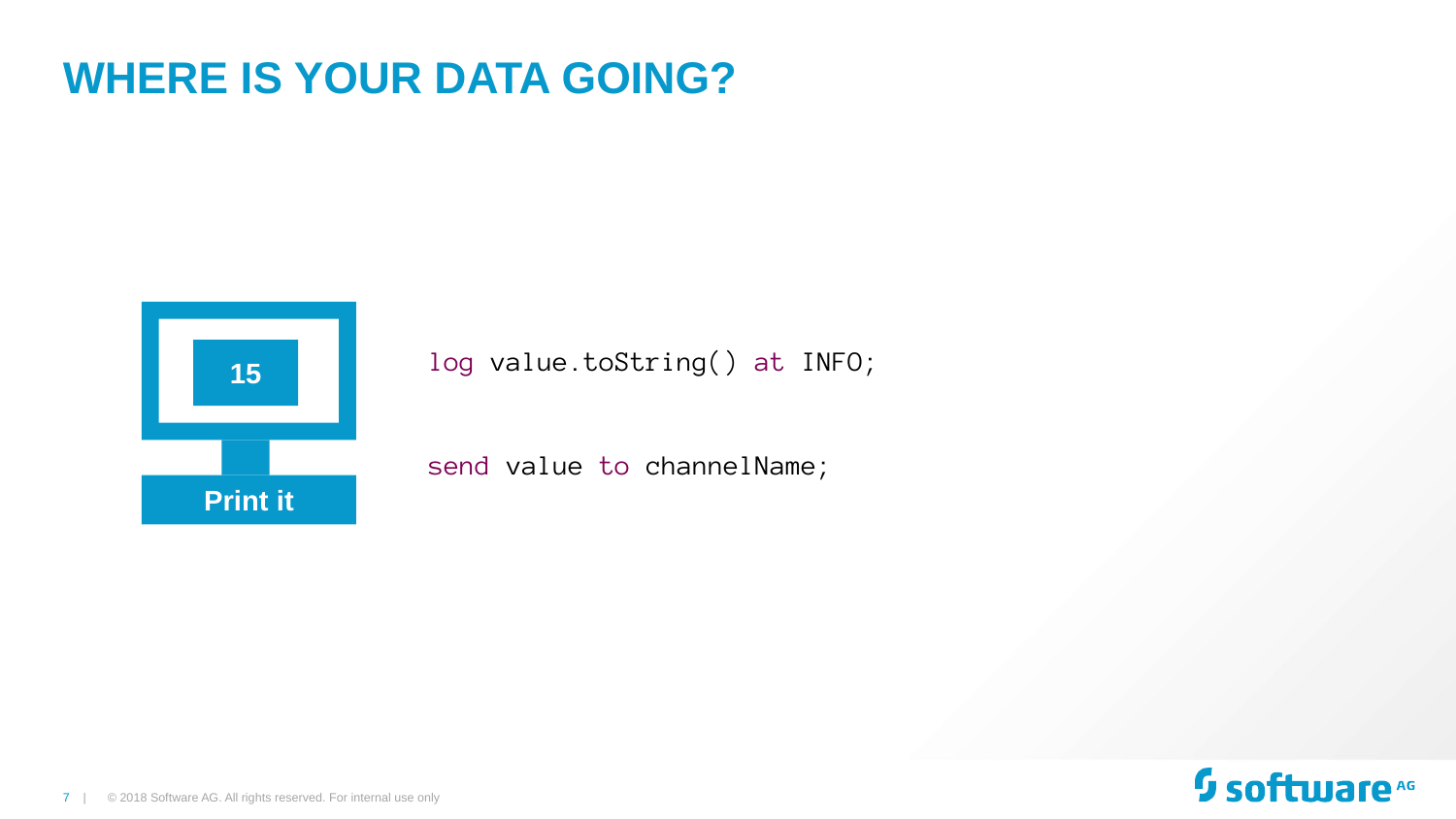

# Where is YOUR data going?

15

Print it
log value.toString() at INFO;
send value to channelName;
© 2018 Software AG. All rights reserved. For internal use only